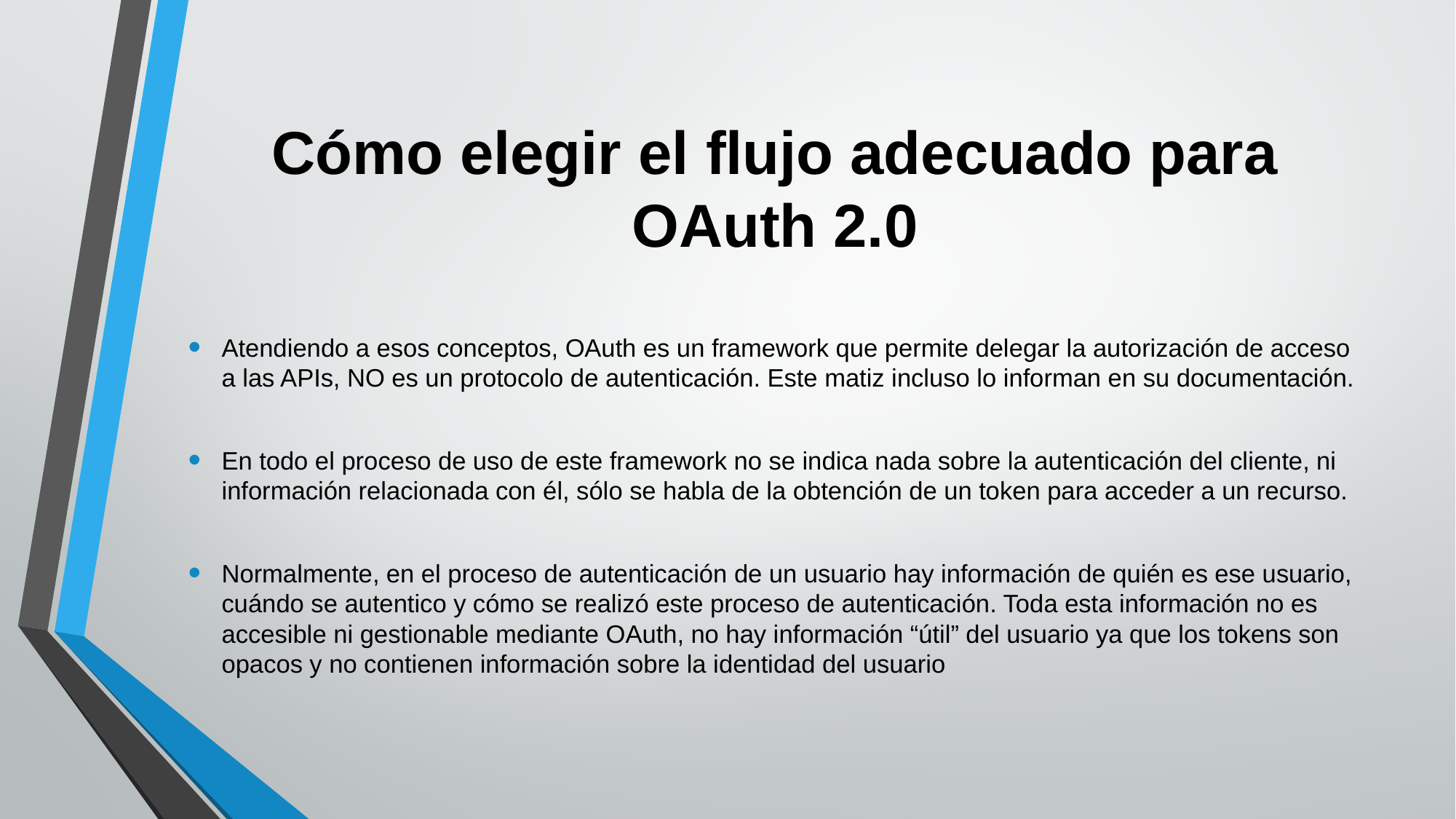

# Cómo elegir el flujo adecuado para OAuth 2.0
Atendiendo a esos conceptos, OAuth es un framework que permite delegar la autorización de acceso a las APIs, NO es un protocolo de autenticación. Este matiz incluso lo informan en su documentación.

En todo el proceso de uso de este framework no se indica nada sobre la autenticación del cliente, ni información relacionada con él, sólo se habla de la obtención de un token para acceder a un recurso.

Normalmente, en el proceso de autenticación de un usuario hay información de quién es ese usuario, cuándo se autentico y cómo se realizó este proceso de autenticación. Toda esta información no es accesible ni gestionable mediante OAuth, no hay información “útil” del usuario ya que los tokens son opacos y no contienen información sobre la identidad del usuario